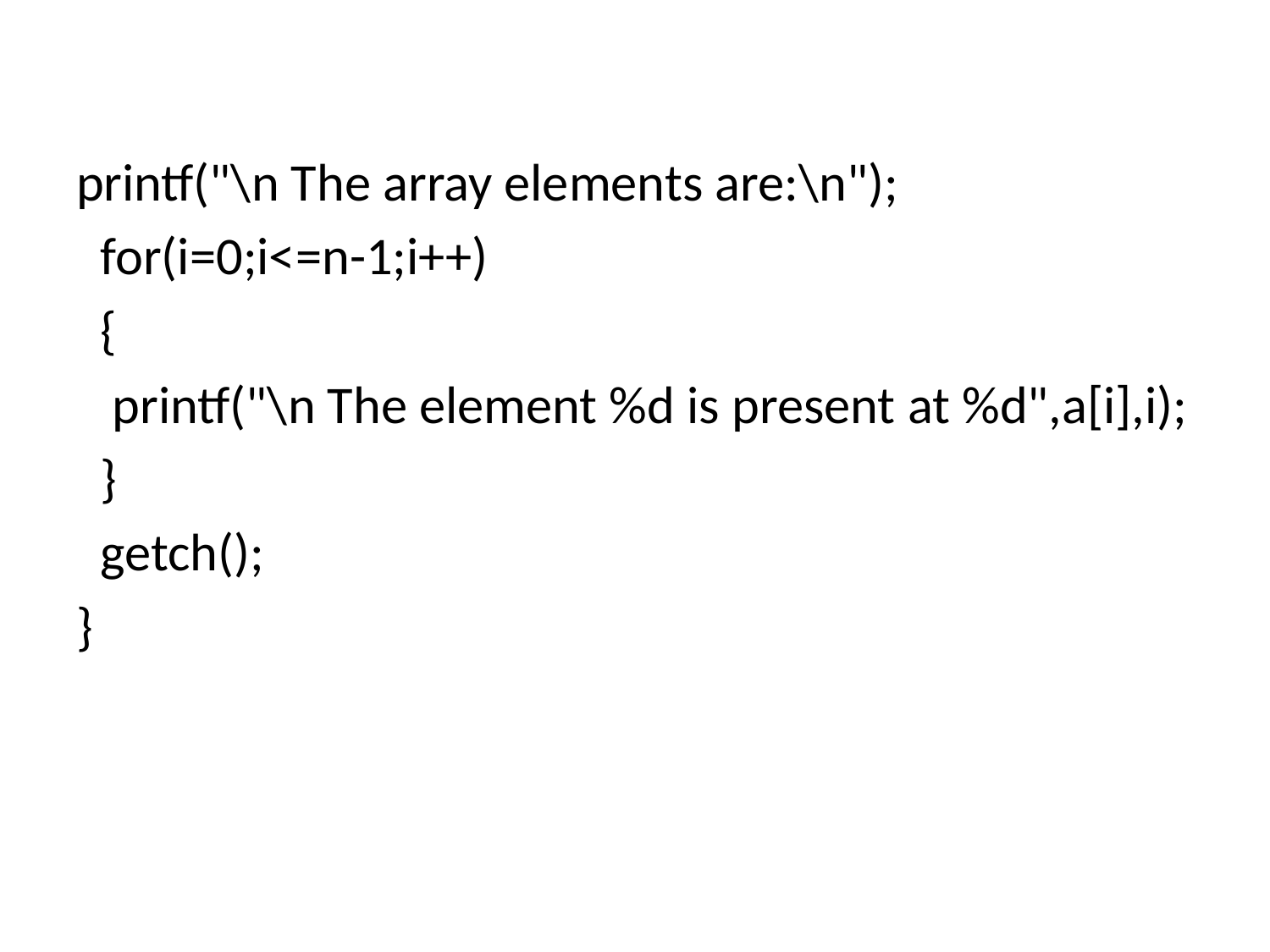

printf("\n The array elements are:\n");
  for(i=0;i<=n-1;i++)
  {
   printf("\n The element %d is present at %d",a[i],i);
  }
  getch();
}